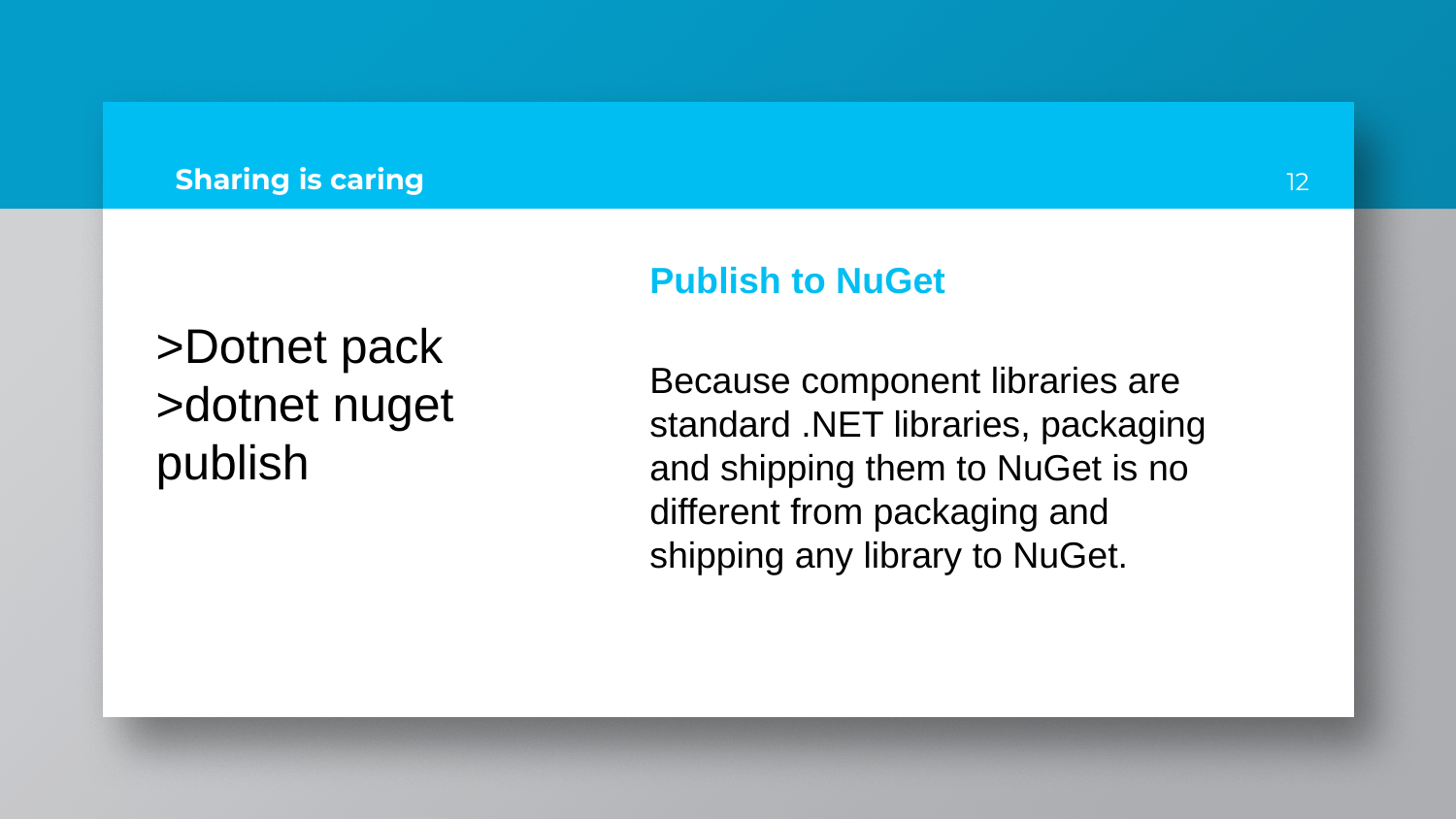

# Sharing is caring
12
Publish to NuGet

Because component libraries are standard .NET libraries, packaging and shipping them to NuGet is no different from packaging and shipping any library to NuGet.
>Dotnet pack
>dotnet nuget publish